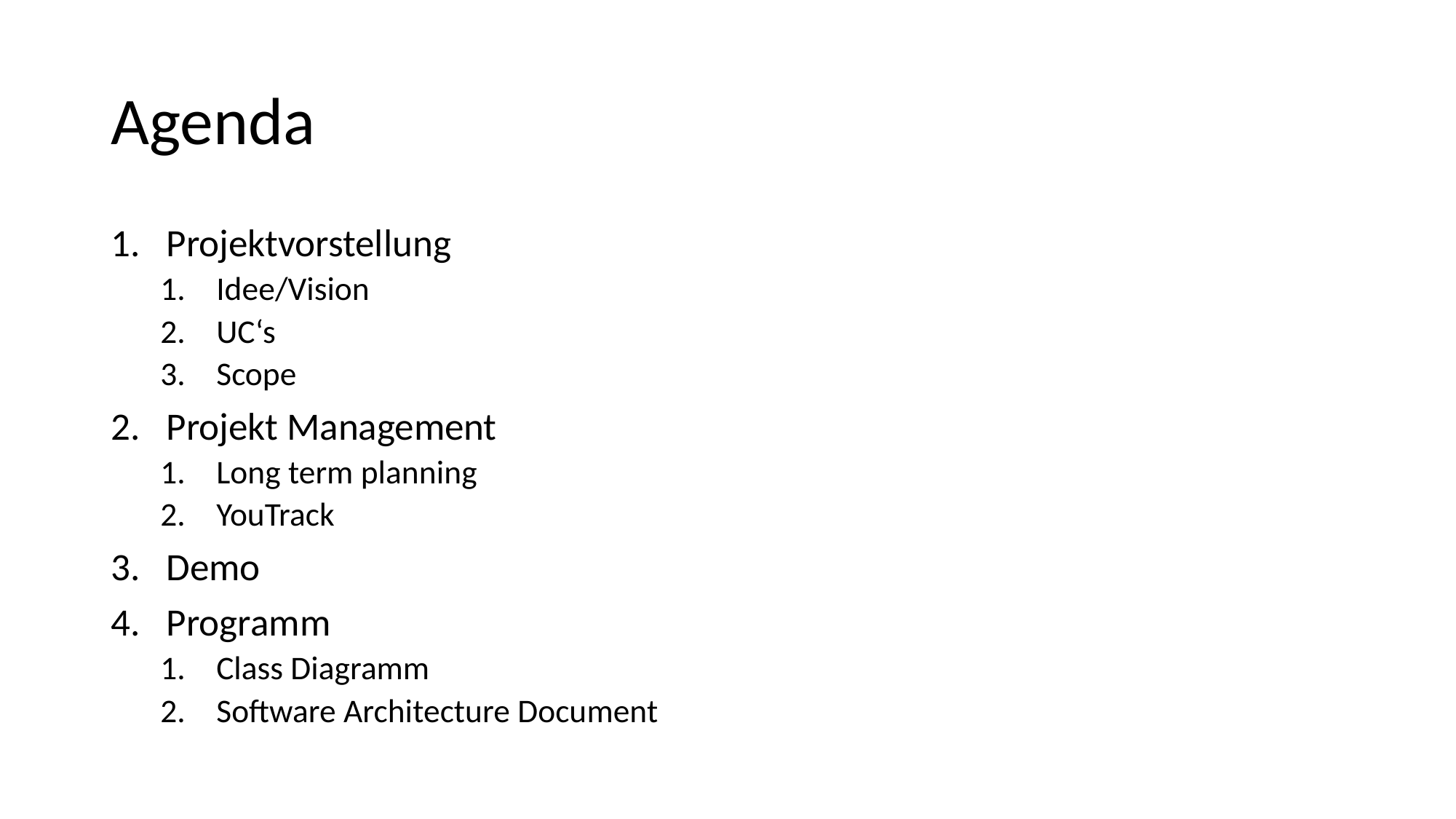

Agenda
Projektvorstellung
Idee/Vision
UC‘s
Scope
Projekt Management
Long term planning
YouTrack
Demo
Programm
Class Diagramm
Software Architecture Document